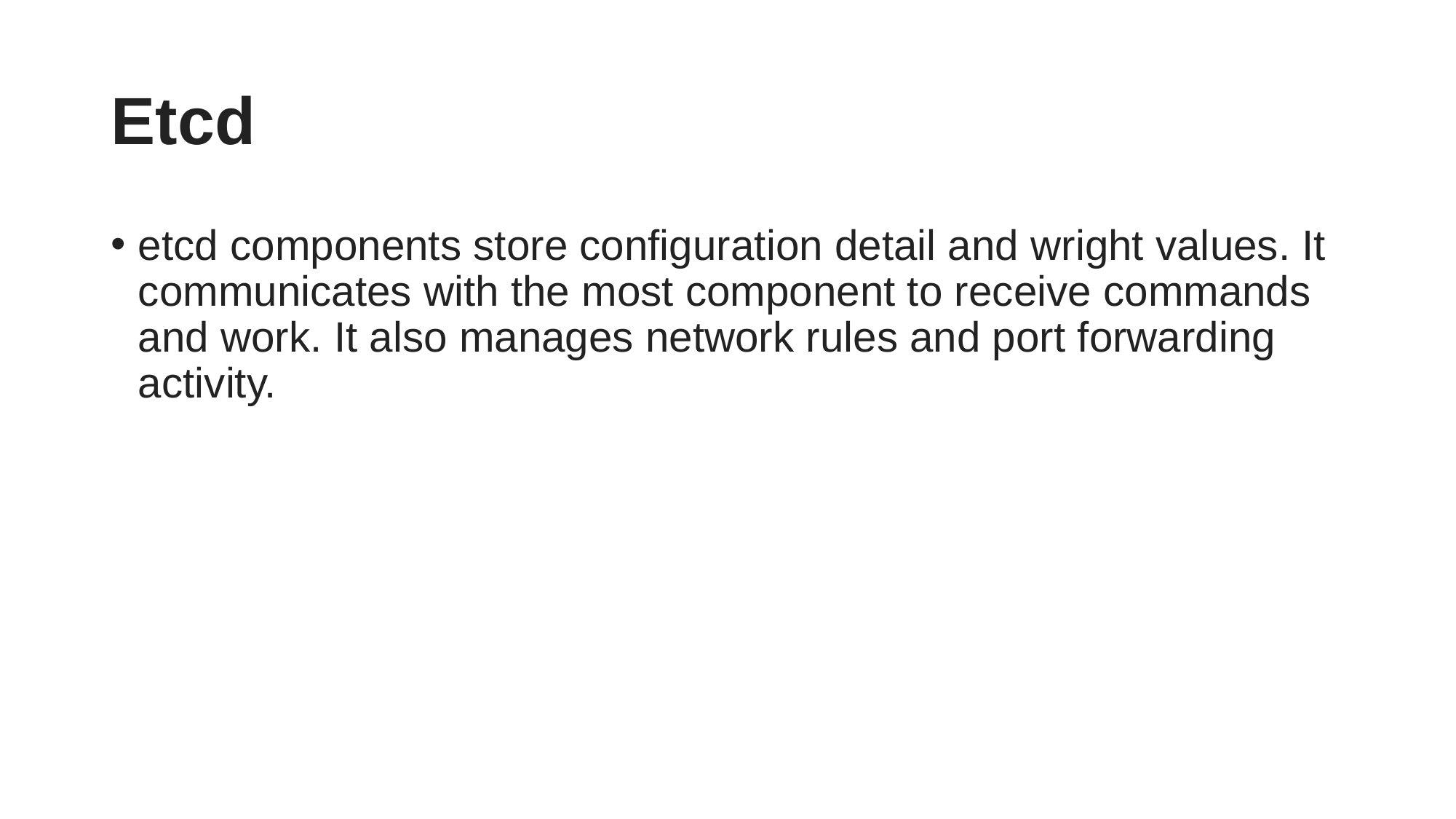

# Etcd
etcd components store configuration detail and wright values. It communicates with the most component to receive commands and work. It also manages network rules and port forwarding activity.